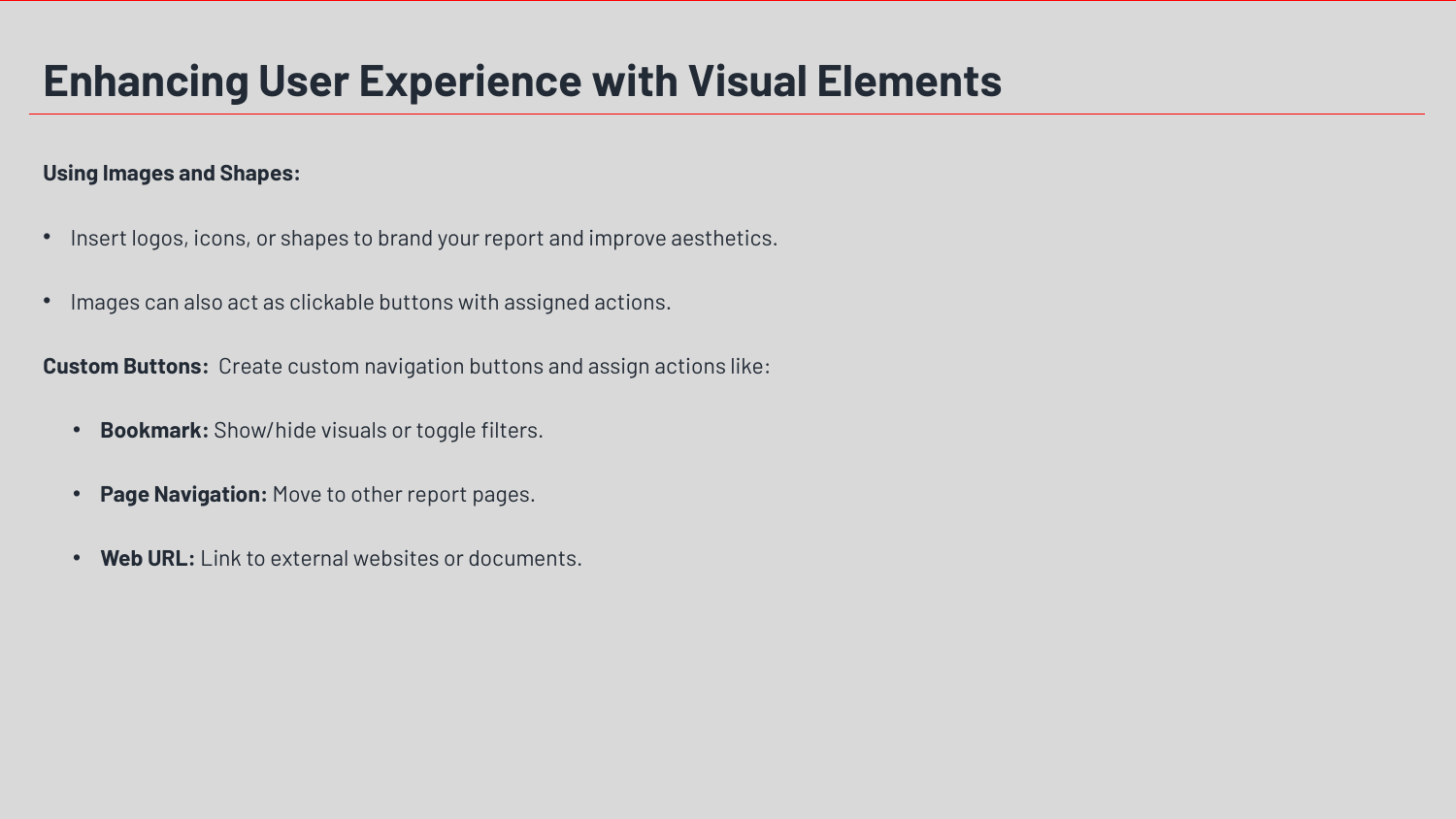

Enhancing User Experience with Visual Elements
Using Images and Shapes:
Insert logos, icons, or shapes to brand your report and improve aesthetics.
Images can also act as clickable buttons with assigned actions.
Custom Buttons:  Create custom navigation buttons and assign actions like:
Bookmark: Show/hide visuals or toggle filters.
Page Navigation: Move to other report pages.
Web URL: Link to external websites or documents.